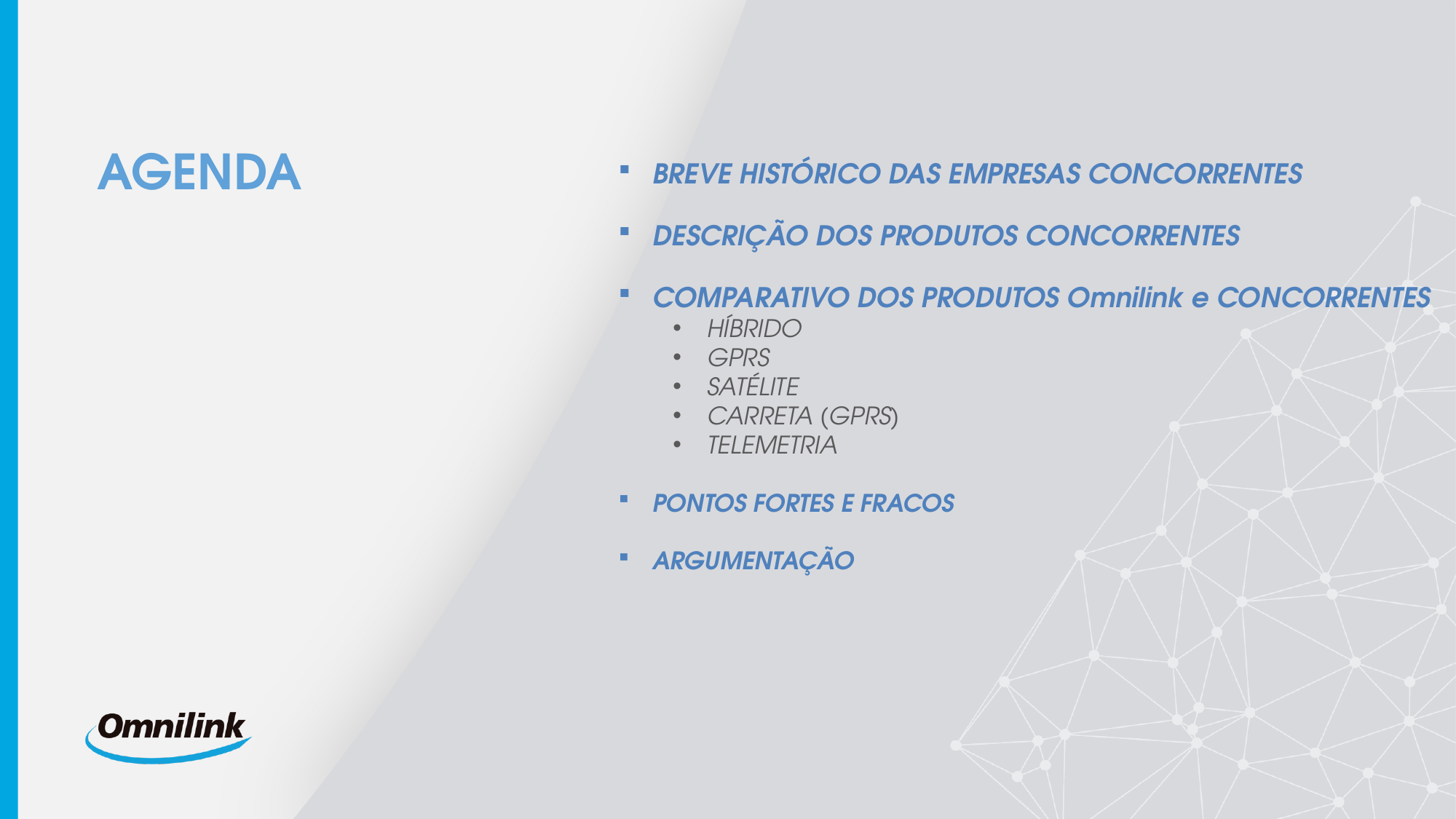

AGENDA
BREVE HISTÓRICO DAS EMPRESAS CONCORRENTES

DESCRIÇÃO DOS PRODUTOS CONCORRENTES

COMPARATIVO DOS PRODUTOS Omnilink e CONCORRENTES
HÍBRIDO
GPRS
SATÉLITE
CARRETA (GPRS)
TELEMETRIA

PONTOS FORTES E FRACOS

ARGUMENTAÇÃO